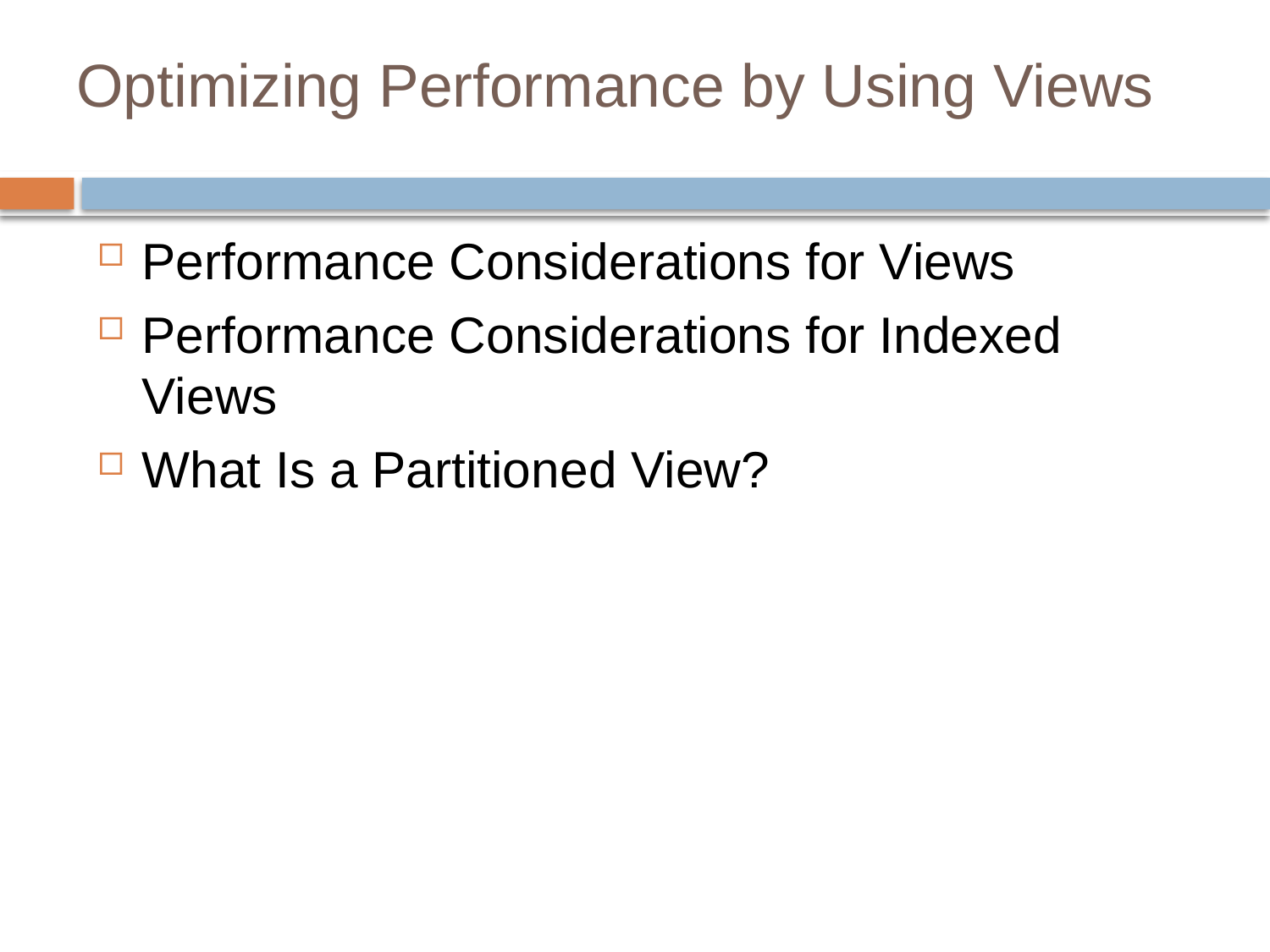

# Optimizing Performance by Using Views
Performance Considerations for Views
Performance Considerations for Indexed Views
What Is a Partitioned View?